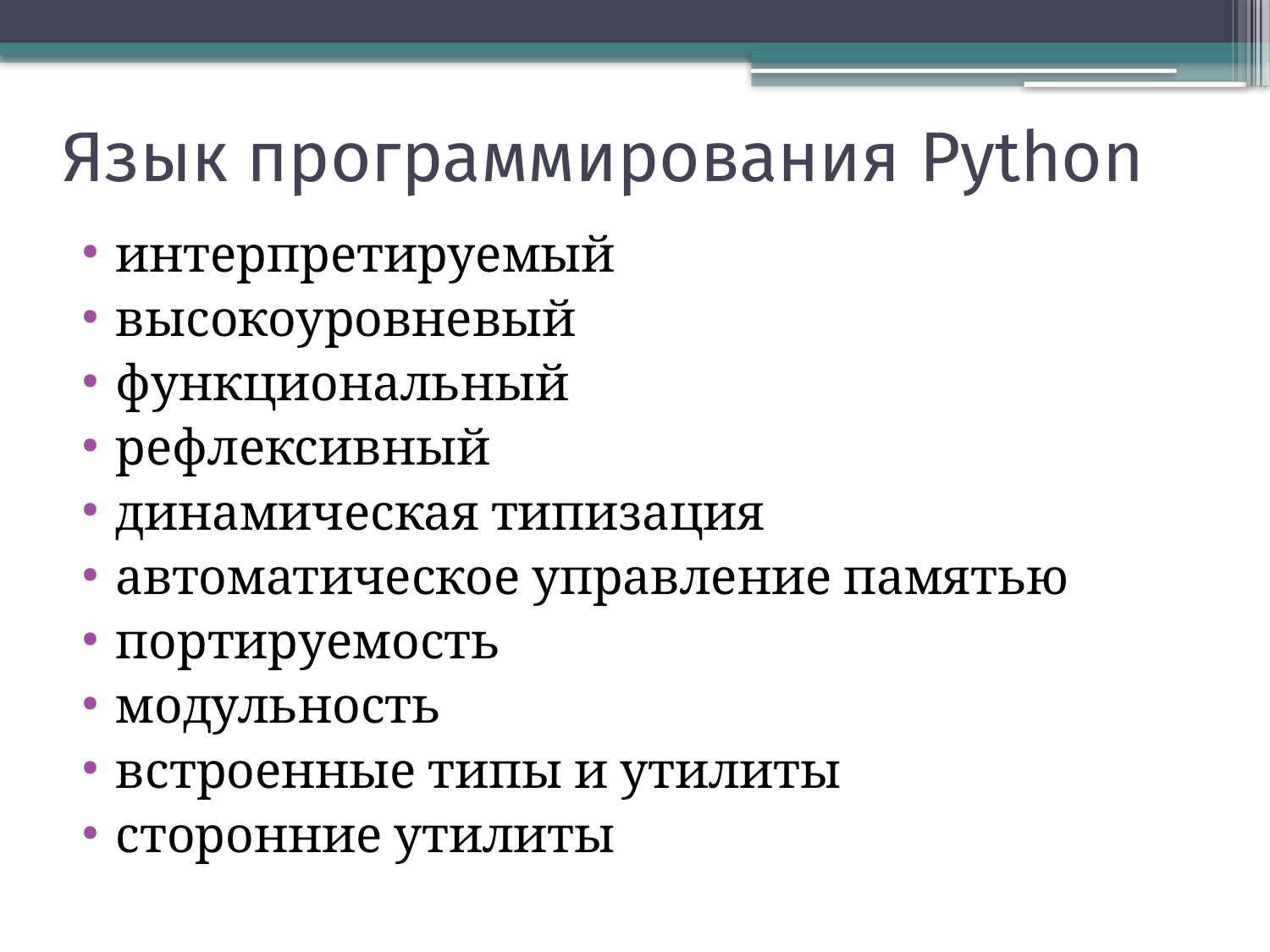

# Язык программирования Python
интерпретируемый
высокоуровневый
функциональный
рефлексивный
динамическая типизация
автоматическое управление памятью
портируемость
модульность
встроенные типы и утилиты
сторонние утилиты